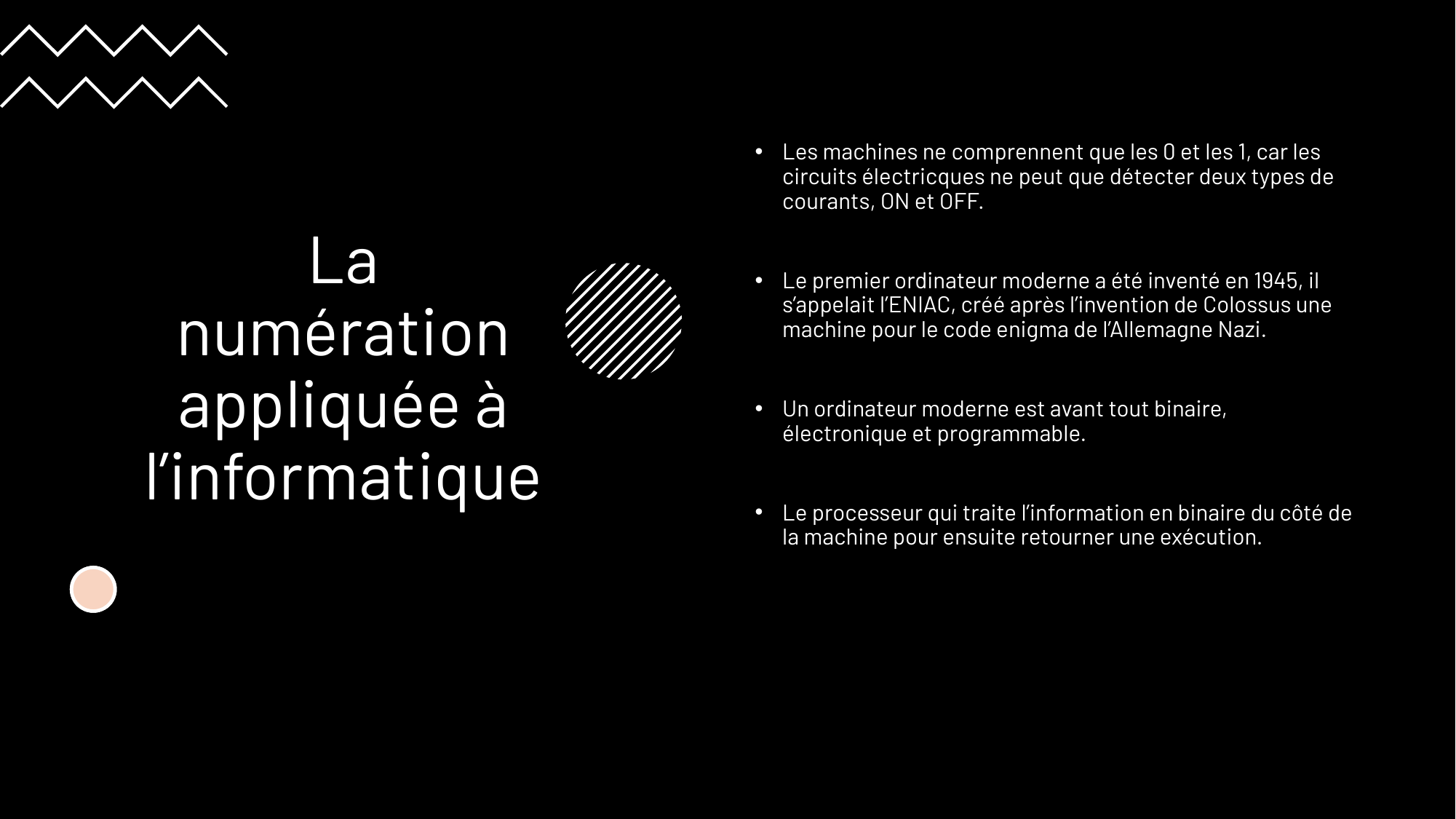

# La numération appliquée à l’informatique
Les machines ne comprennent que les 0 et les 1, car les circuits électricques ne peut que détecter deux types de courants, ON et OFF.

Le premier ordinateur moderne a été inventé en 1945, il s’appelait l’ENIAC, créé après l’invention de Colossus une machine pour le code enigma de l’Allemagne Nazi.

Un ordinateur moderne est avant tout binaire, électronique et programmable.

Le processeur qui traite l’information en binaire du côté de la machine pour ensuite retourner une exécution.